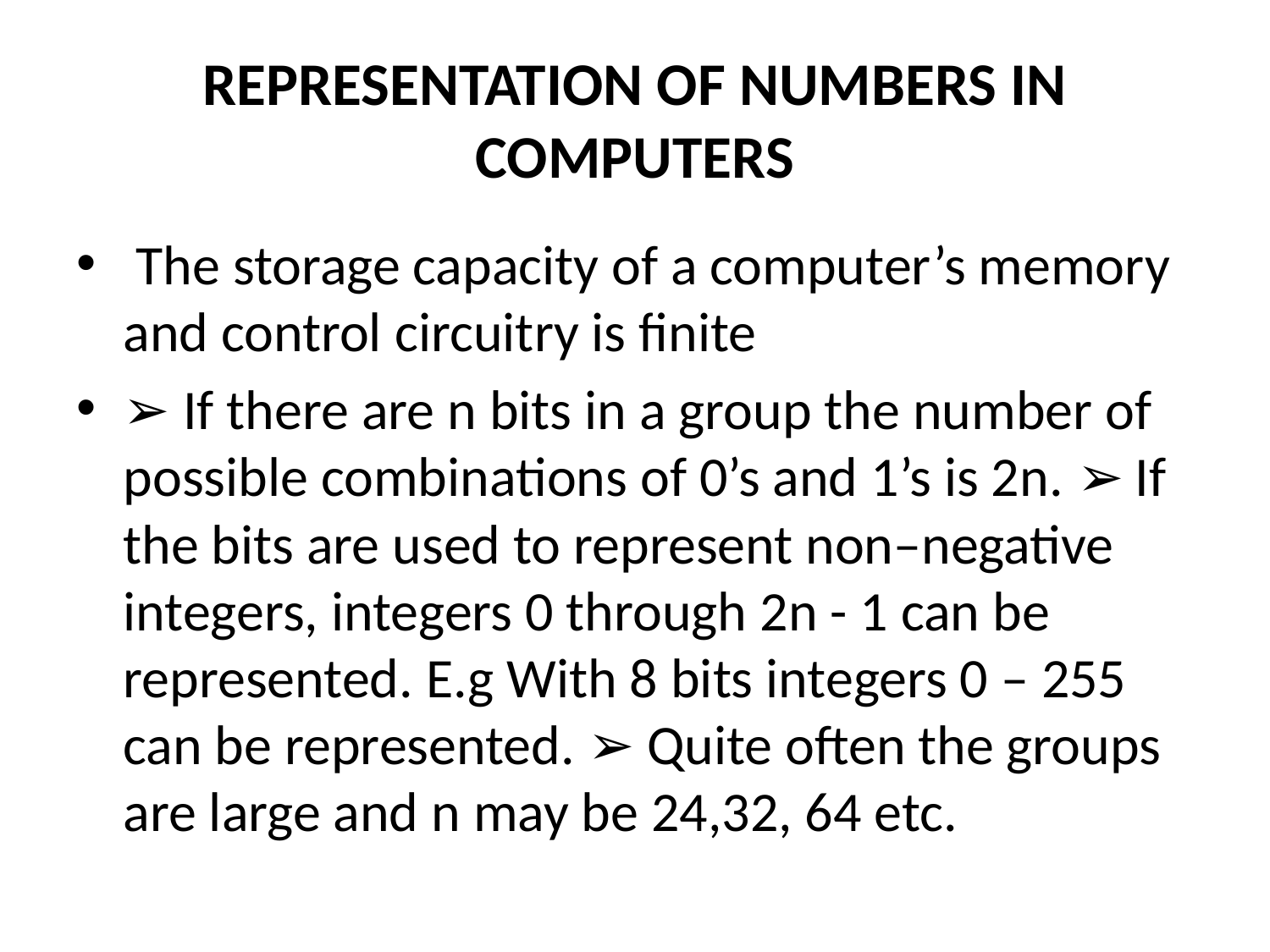

# REPRESENTATION OF NUMBERS IN COMPUTERS
 The storage capacity of a computer’s memory and control circuitry is finite
➢ If there are n bits in a group the number of possible combinations of 0’s and 1’s is 2n. ➢ If the bits are used to represent non–negative integers, integers 0 through 2n - 1 can be represented. E.g With 8 bits integers 0 – 255 can be represented. ➢ Quite often the groups are large and n may be 24,32, 64 etc.